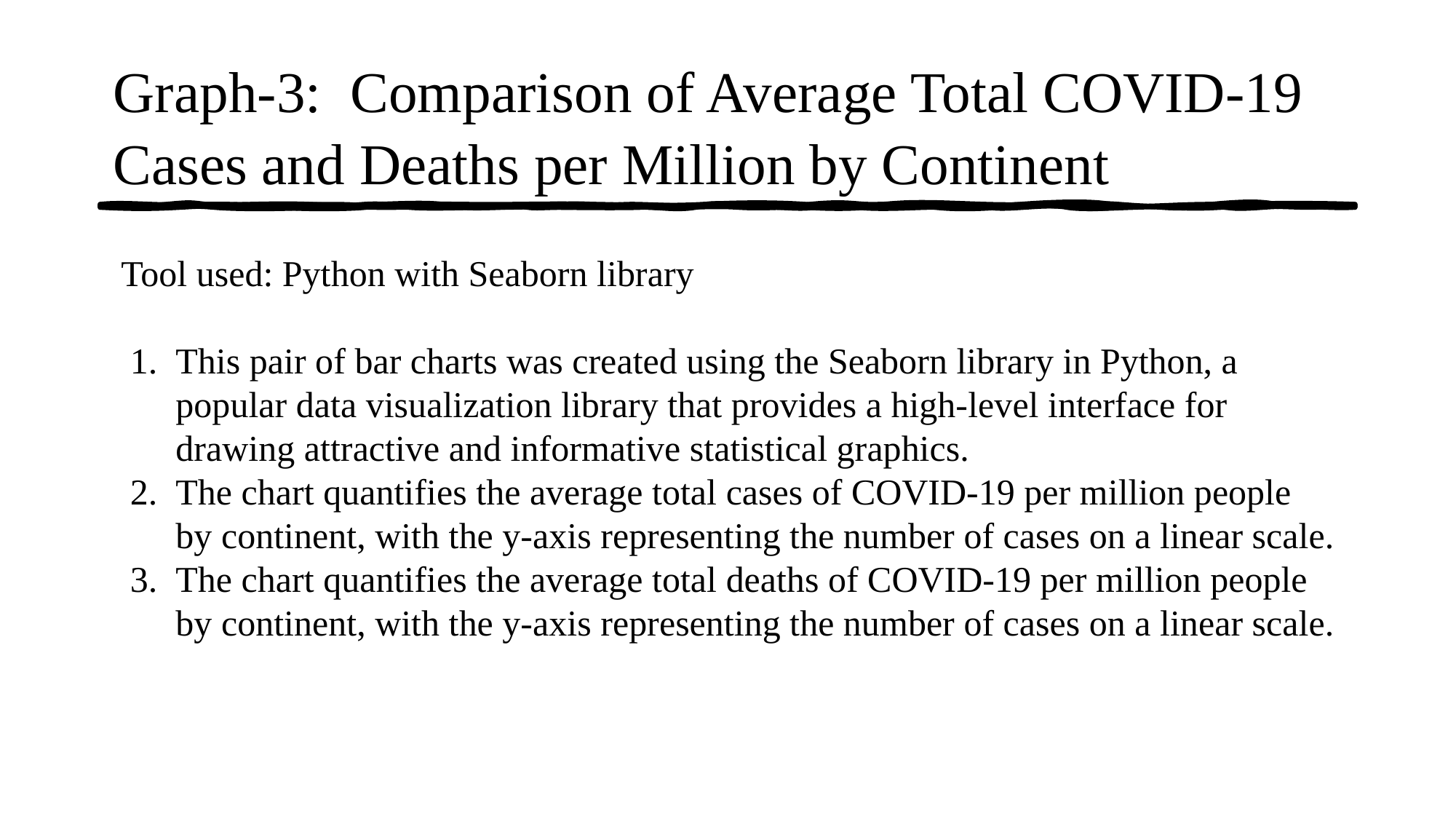

# Graph-3:  Comparison of Average Total COVID-19 Cases and Deaths per Million by Continent
Tool used: Python with Seaborn library

This pair of bar charts was created using the Seaborn library in Python, a popular data visualization library that provides a high-level interface for drawing attractive and informative statistical graphics.
The chart quantifies the average total cases of COVID-19 per million people by continent, with the y-axis representing the number of cases on a linear scale.
The chart quantifies the average total deaths of COVID-19 per million people by continent, with the y-axis representing the number of cases on a linear scale.